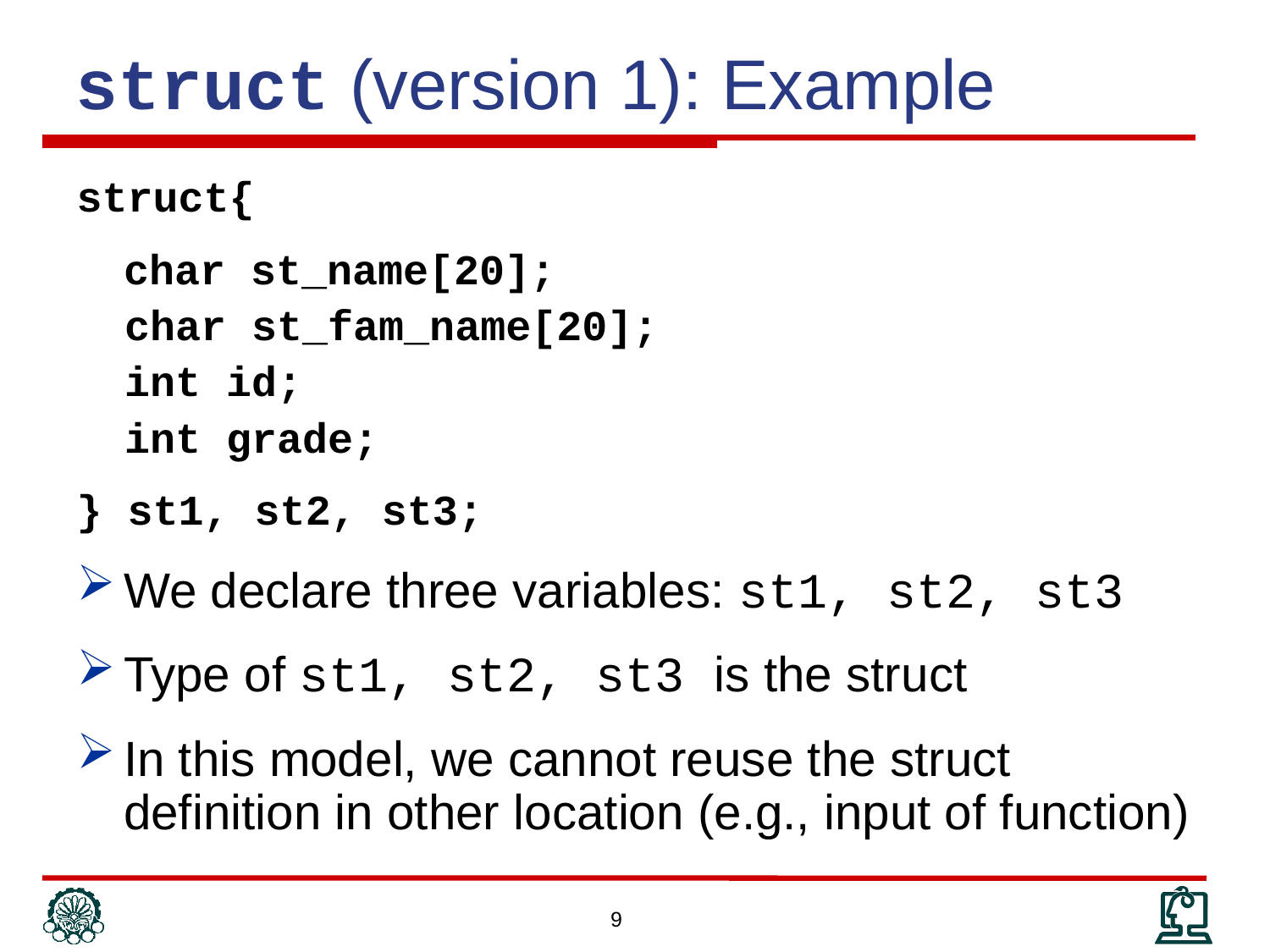

struct (version 1): Example
struct{
	char st_name[20];
char st_fam_name[20];
int id;
int grade;
} st1, st2, st3;
We declare three variables: st1, st2, st3
Type of st1, st2, st3 is the struct
In this model, we cannot reuse the struct definition in other location (e.g., input of function)
9